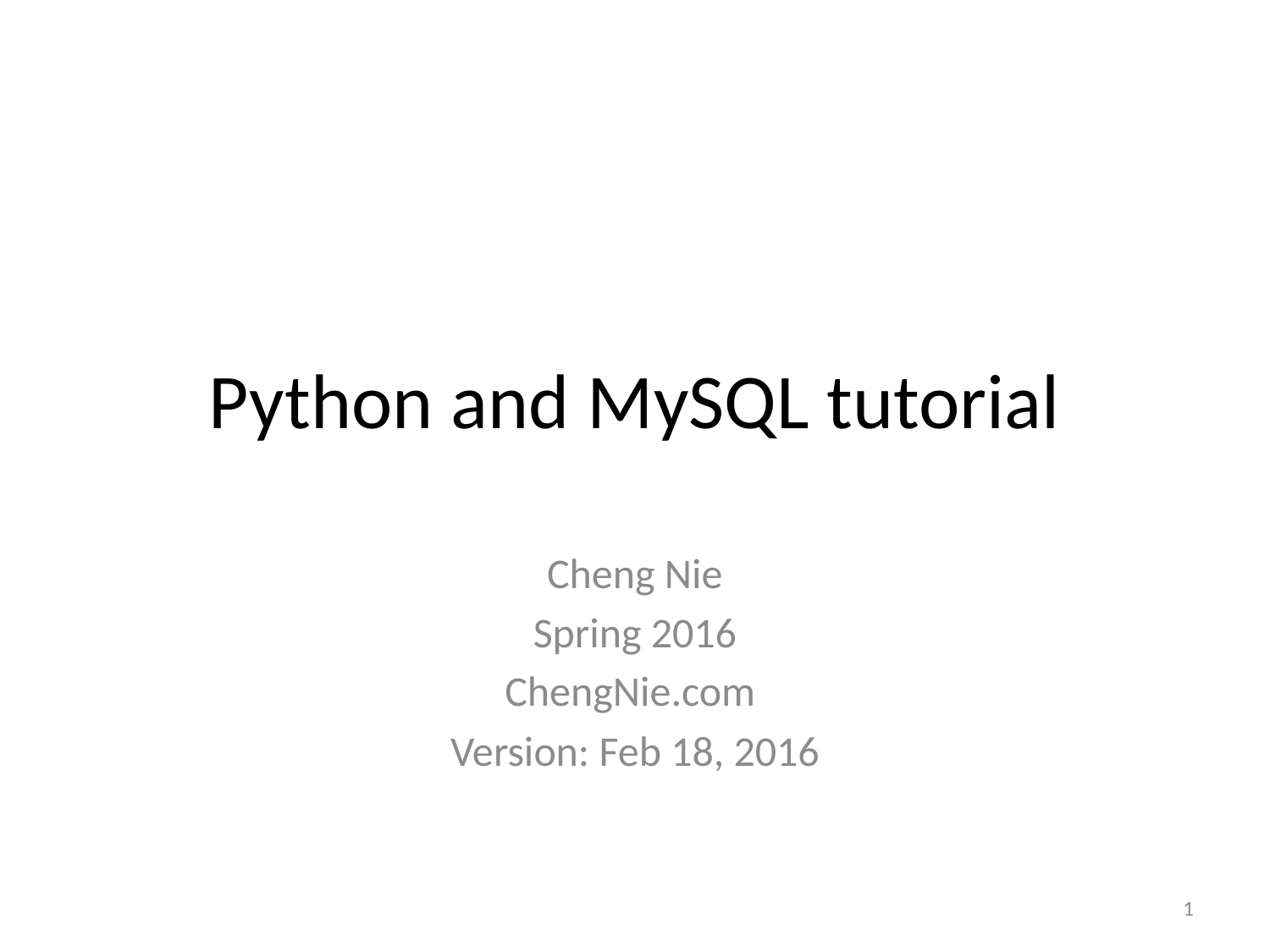

# Python and MySQL tutorial
Cheng Nie
Spring 2016
ChengNie.com
Version: Feb 18, 2016
1